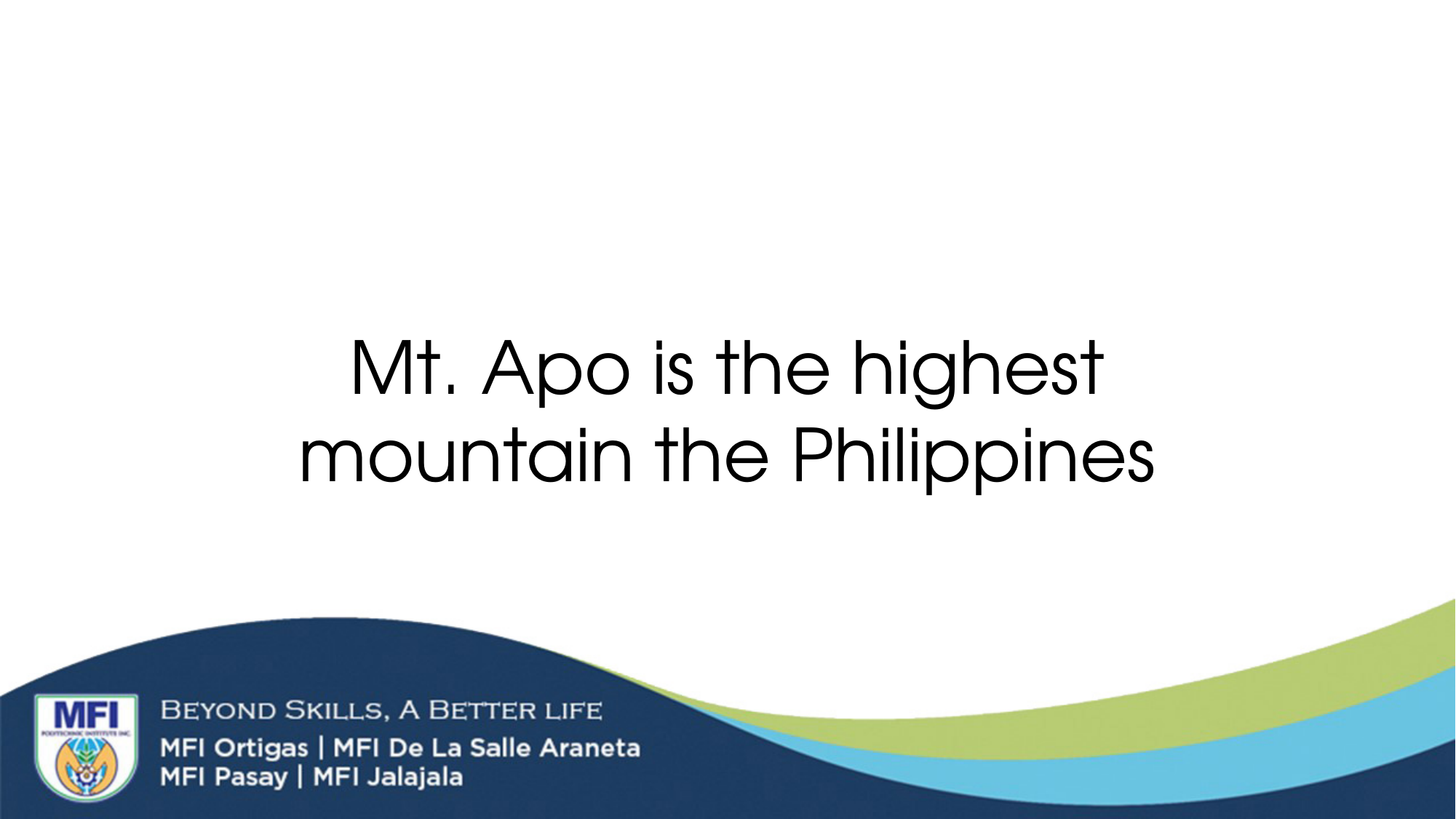

Mt. Apo is the highest mountain the Philippines